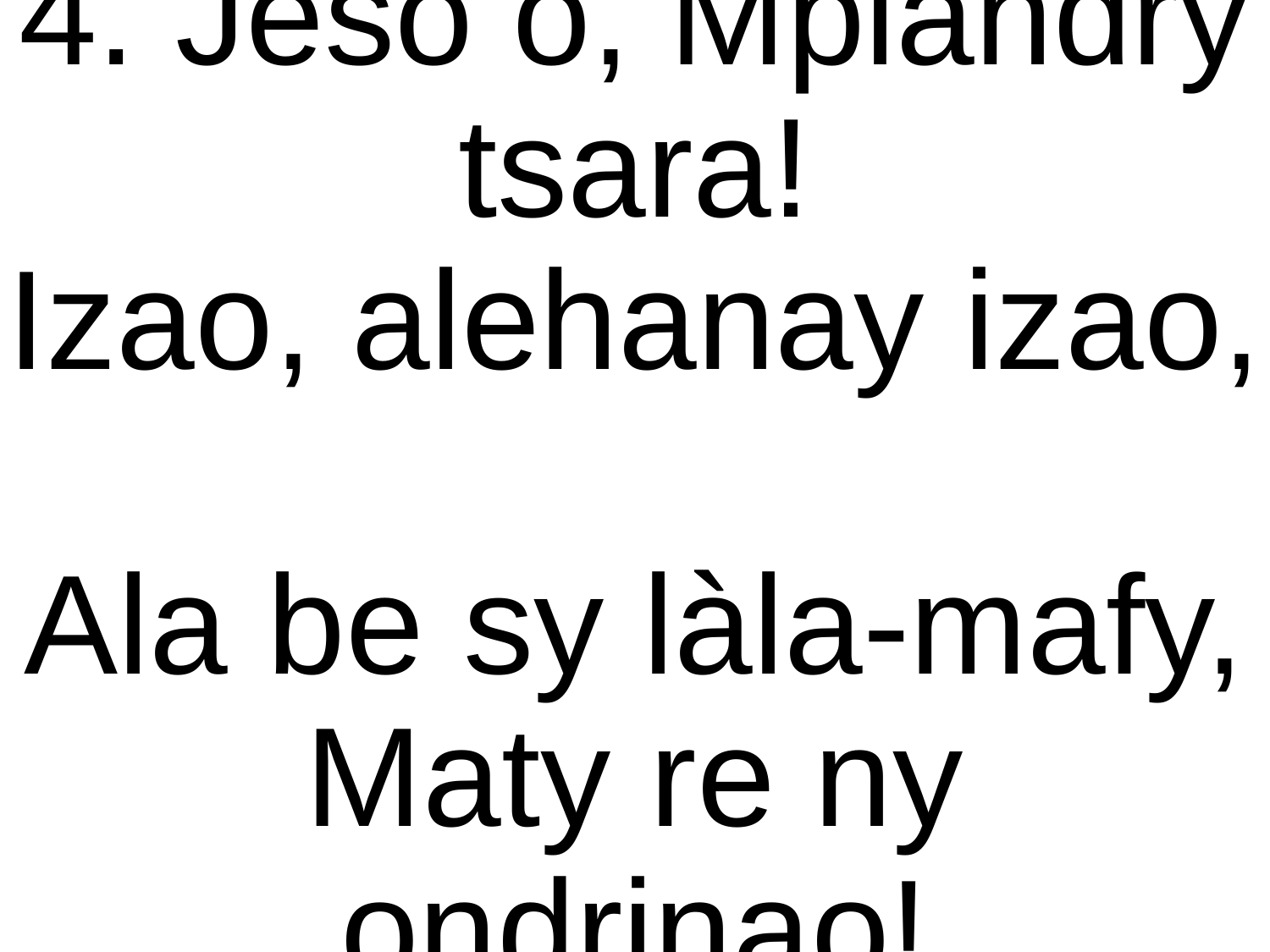

4. Jeso ô, Mpiandry tsara!
Izao, alehanay izao,
Ala be sy làla-mafy,
Maty re ny ondrinao!